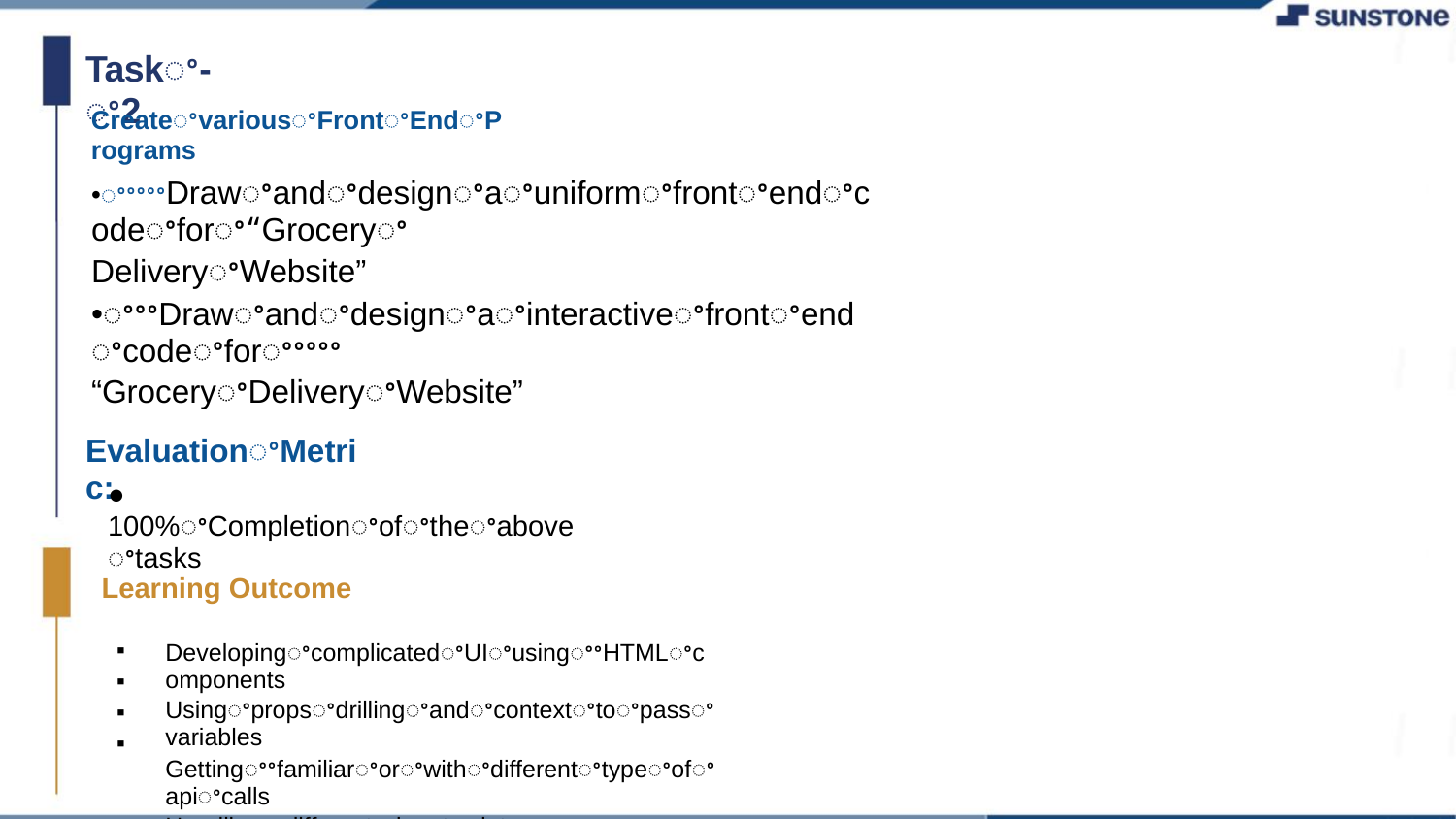

Taskꢀ-ꢀ2
CreateꢀvariousꢀFrontꢀEndꢀPrograms
•ꢀꢀꢀꢀꢀDrawꢀandꢀdesignꢀaꢀuniformꢀfrontꢀendꢀcodeꢀforꢀ“Groceryꢀ
DeliveryꢀWebsite”
•ꢀꢀꢀDrawꢀandꢀdesignꢀaꢀinteractiveꢀfrontꢀendꢀcodeꢀforꢀꢀꢀꢀꢀ
“GroceryꢀDeliveryꢀWebsite”
EvaluationꢀMetric:
● 100%ꢀCompletionꢀofꢀtheꢀaboveꢀtasks
Learning Outcome
DevelopingꢀcomplicatedꢀUIꢀusingꢀꢀHTMLꢀcomponents
Usingꢀpropsꢀdrillingꢀandꢀcontextꢀtoꢀpassꢀvariables
Gettingꢀꢀfamiliarꢀorꢀwithꢀdifferentꢀtypeꢀofꢀapiꢀcalls
Handlingꢀdifferentꢀinputꢀdata
▪
▪
▪
▪